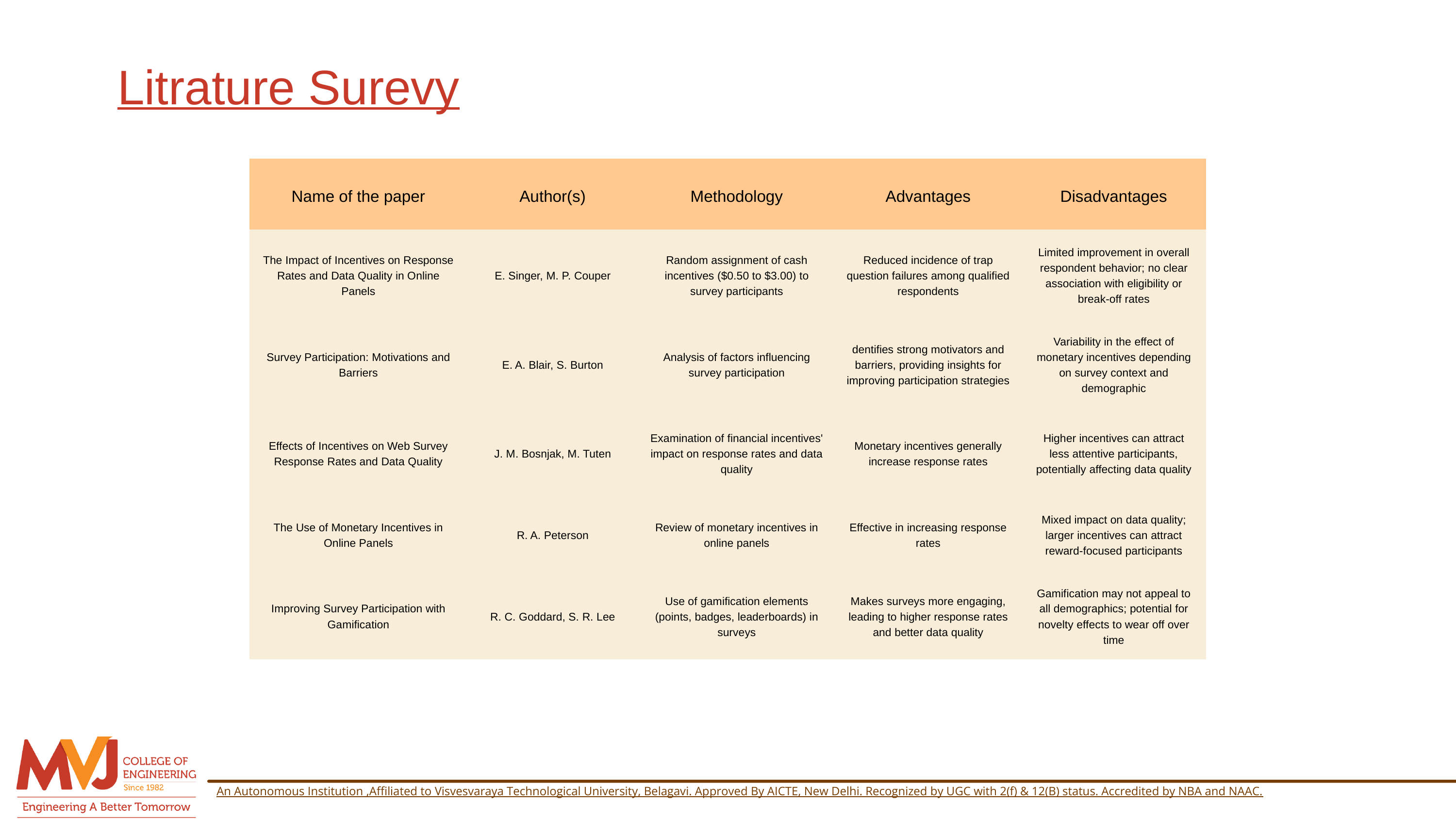

Litrature Surevy
| Name of the paper | Author(s) | Methodology | Advantages | Disadvantages |
| --- | --- | --- | --- | --- |
| The Impact of Incentives on Response Rates and Data Quality in Online Panels | E. Singer, M. P. Couper | Random assignment of cash incentives ($0.50 to $3.00) to survey participants | Reduced incidence of trap question failures among qualified respondents | Limited improvement in overall respondent behavior; no clear association with eligibility or break-off rates |
| Survey Participation: Motivations and Barriers | E. A. Blair, S. Burton | Analysis of factors influencing survey participation | dentifies strong motivators and barriers, providing insights for improving participation strategies | Variability in the effect of monetary incentives depending on survey context and demographic |
| Effects of Incentives on Web Survey Response Rates and Data Quality | J. M. Bosnjak, M. Tuten | Examination of financial incentives' impact on response rates and data quality | Monetary incentives generally increase response rates | Higher incentives can attract less attentive participants, potentially affecting data quality |
| The Use of Monetary Incentives in Online Panels | R. A. Peterson | Review of monetary incentives in online panels | Effective in increasing response rates | Mixed impact on data quality; larger incentives can attract reward-focused participants |
| Improving Survey Participation with Gamification | R. C. Goddard, S. R. Lee | Use of gamification elements (points, badges, leaderboards) in surveys | Makes surveys more engaging, leading to higher response rates and better data quality | Gamification may not appeal to all demographics; potential for novelty effects to wear off over time |

An Autonomous Institution ,Affiliated to Visvesvaraya Technological University, Belagavi. Approved By AICTE, New Delhi. Recognized by UGC with 2(f) & 12(B) status. Accredited by NBA and NAAC.